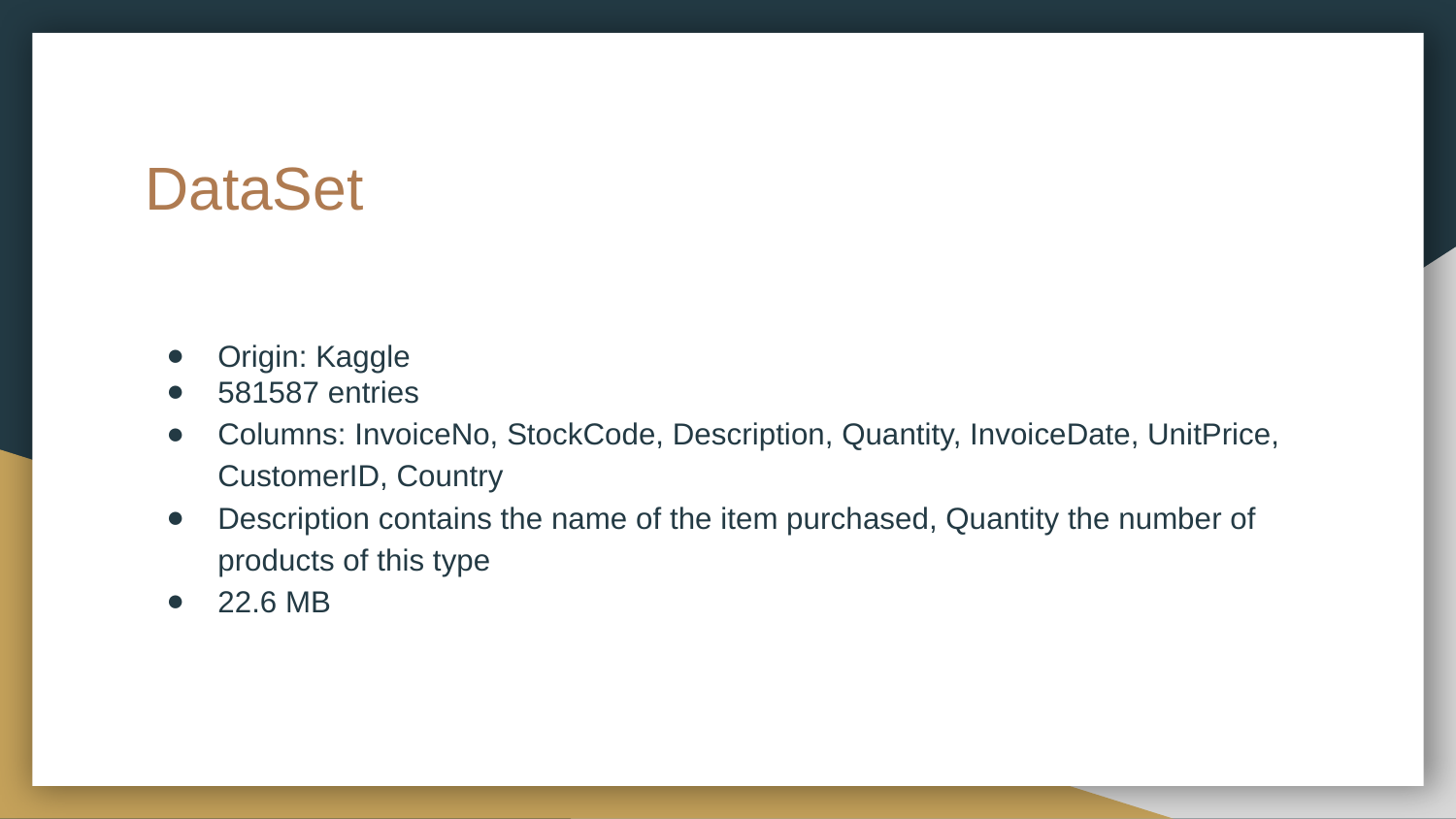

# DataSet
Origin: Kaggle
581587 entries
Columns: InvoiceNo, StockCode, Description, Quantity, InvoiceDate, UnitPrice, CustomerID, Country
Description contains the name of the item purchased, Quantity the number of products of this type
22.6 MB